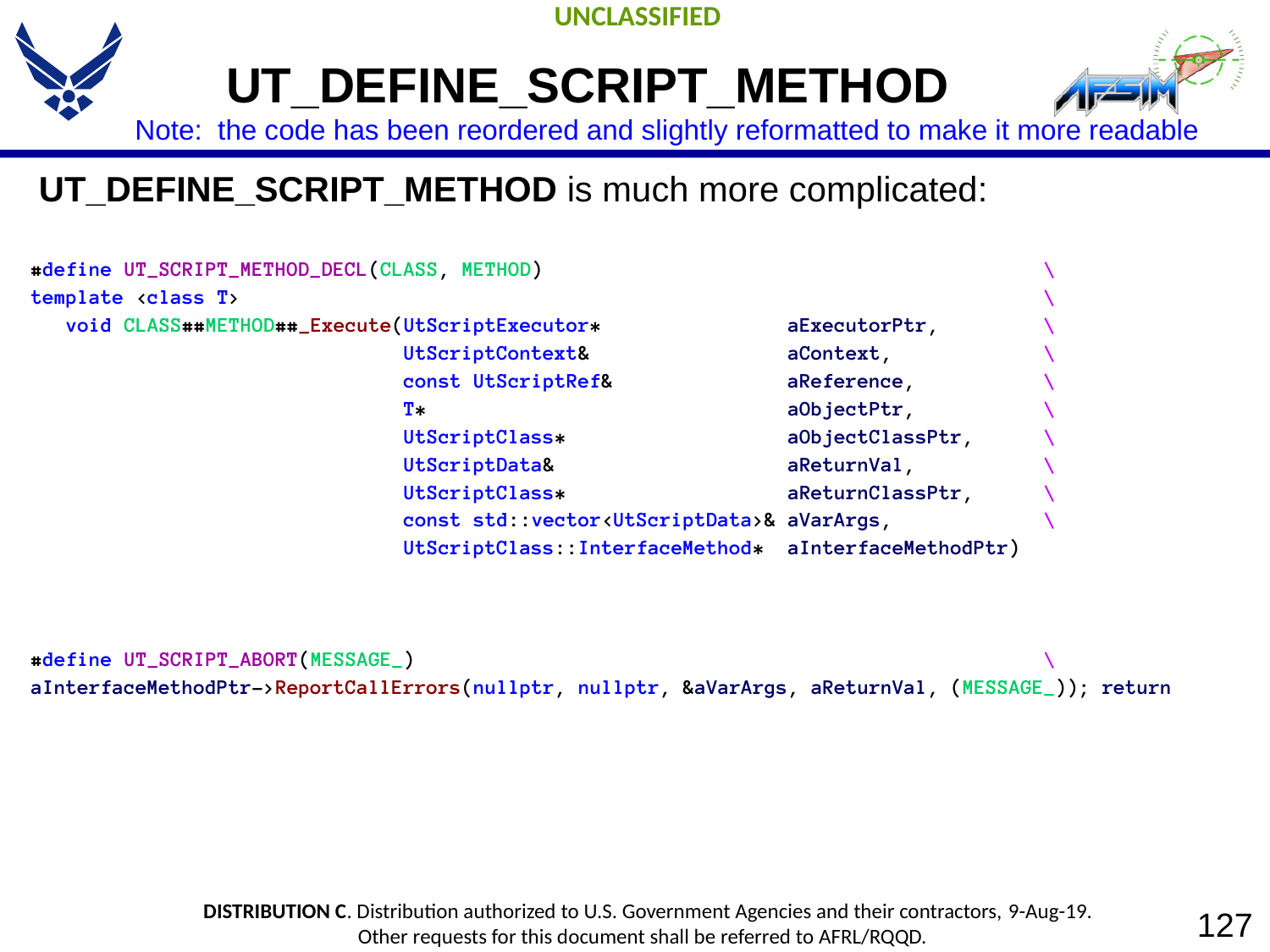

# UT_DEFINE_SCRIPT_METHOD
Note:  the code has been reordered and slightly reformatted to make it more readable
UT_DEFINE_SCRIPT_METHOD is much more complicated:
#define UT_SCRIPT_METHOD_DECL(CLASS, METHOD)                                           \
template <class T>                                                                     \
   void CLASS##METHOD##_Execute(UtScriptExecutor*                aExecutorPtr,         \
                                UtScriptContext&                 aContext,             \
                                const UtScriptRef&               aReference,           \
                                T*                               aObjectPtr,           \
                                UtScriptClass*                   aObjectClassPtr,      \
                                UtScriptData&                    aReturnVal,           \
                                UtScriptClass*                   aReturnClassPtr,      \
                                const std::vector<UtScriptData>& aVarArgs,             \
                                UtScriptClass::InterfaceMethod*  aInterfaceMethodPtr)

#define UT_SCRIPT_ABORT(MESSAGE_)                                                      \
aInterfaceMethodPtr->ReportCallErrors(nullptr, nullptr, &aVarArgs, aReturnVal, (MESSAGE_)); return